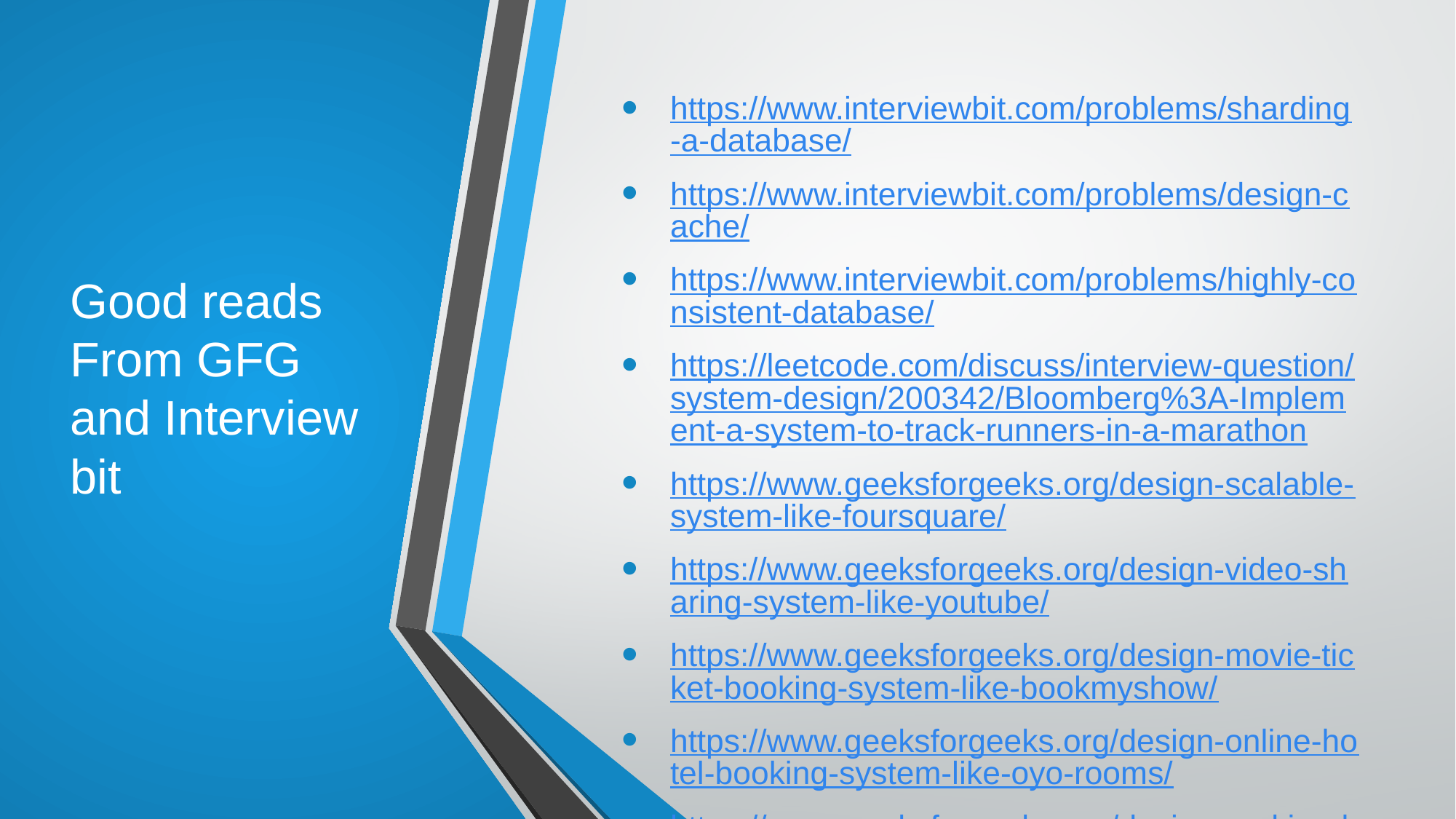

https://www.interviewbit.com/problems/sharding-a-database/
https://www.interviewbit.com/problems/design-cache/
https://www.interviewbit.com/problems/highly-consistent-database/
https://leetcode.com/discuss/interview-question/system-design/200342/Bloomberg%3A-Implement-a-system-to-track-runners-in-a-marathon
https://www.geeksforgeeks.org/design-scalable-system-like-foursquare/
https://www.geeksforgeeks.org/design-video-sharing-system-like-youtube/
https://www.geeksforgeeks.org/design-movie-ticket-booking-system-like-bookmyshow/
https://www.geeksforgeeks.org/design-online-hotel-booking-system-like-oyo-rooms/
https://www.geeksforgeeks.org/design-parking-lot-using-object-oriented-principles/
https://www.geeksforgeeks.org/design-scalable-system-like-instagram/
https://practice.geeksforgeeks.org/problems/design-a-solution-to-find-the-most-visited-product-in-last-2-hours-sliding-window-problem-to-find-n
https://medium.com/system-designing-interviews/design-a-elevator-system-fc5832ca0b8b
https://www.geeksforgeeks.org/design-an-online-book-reader-system/

# Good reads From GFG and Interview bit